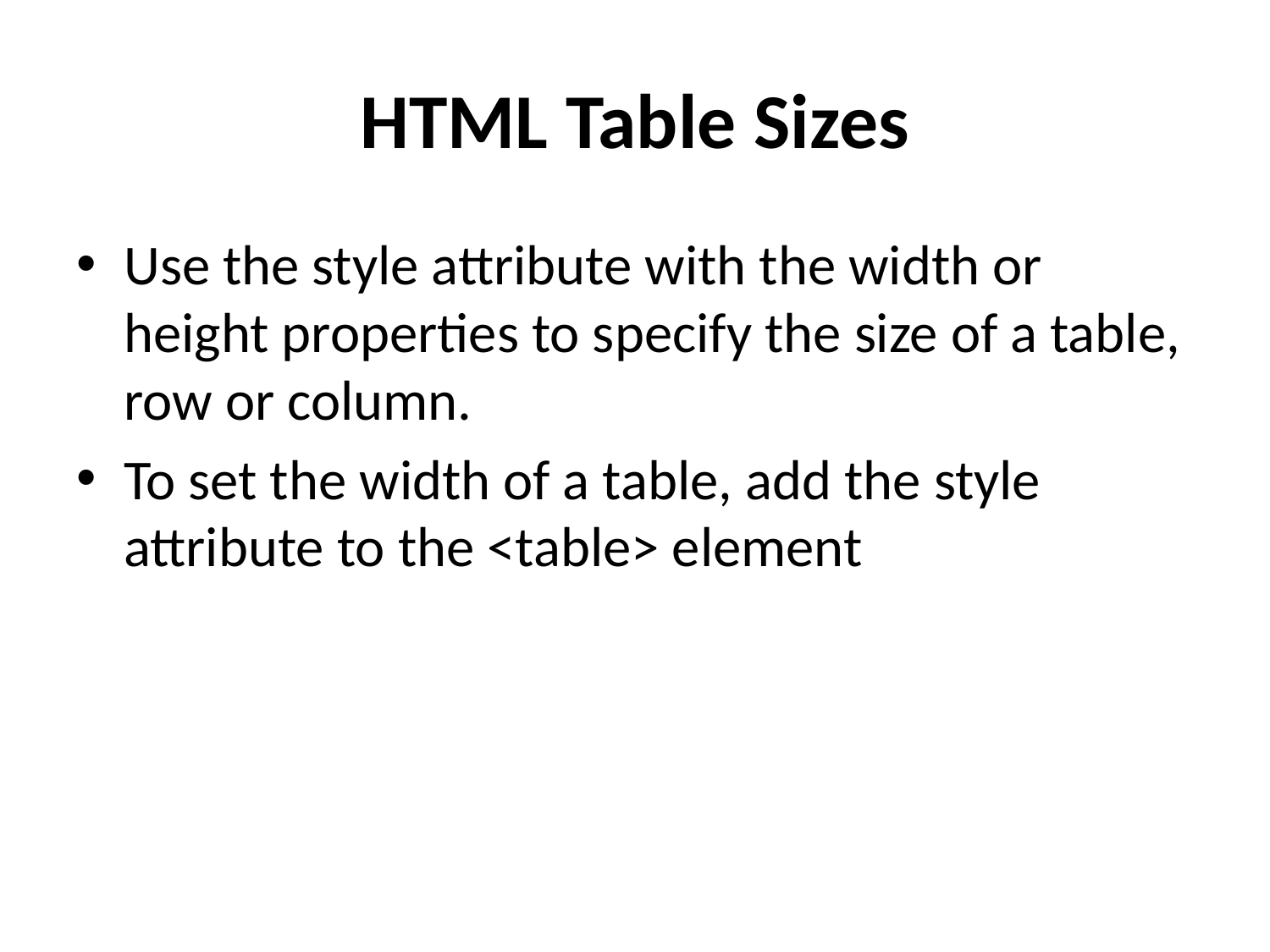

# HTML Table Sizes
Use the style attribute with the width or height properties to specify the size of a table, row or column.
To set the width of a table, add the style attribute to the <table> element